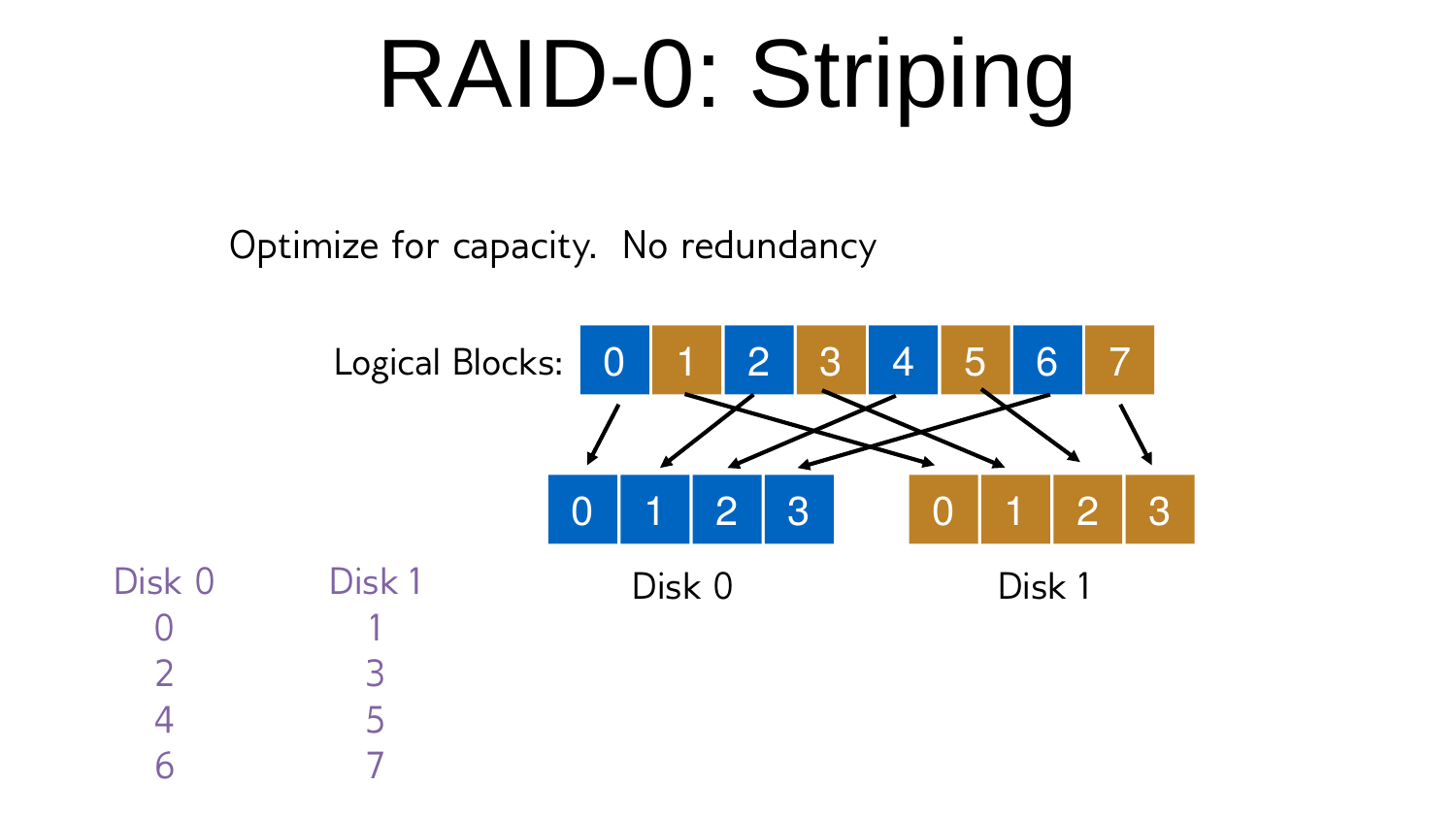

# RAID-0: Striping
Optimize for capacity.  No redundancy
0
1
2
3
4
5
6
7
Logical Blocks:

0
1
2
3
0
1
2
3
Disk 0
0
2
4
6
Disk 1
1
3
5
7
Disk 0
Disk 1